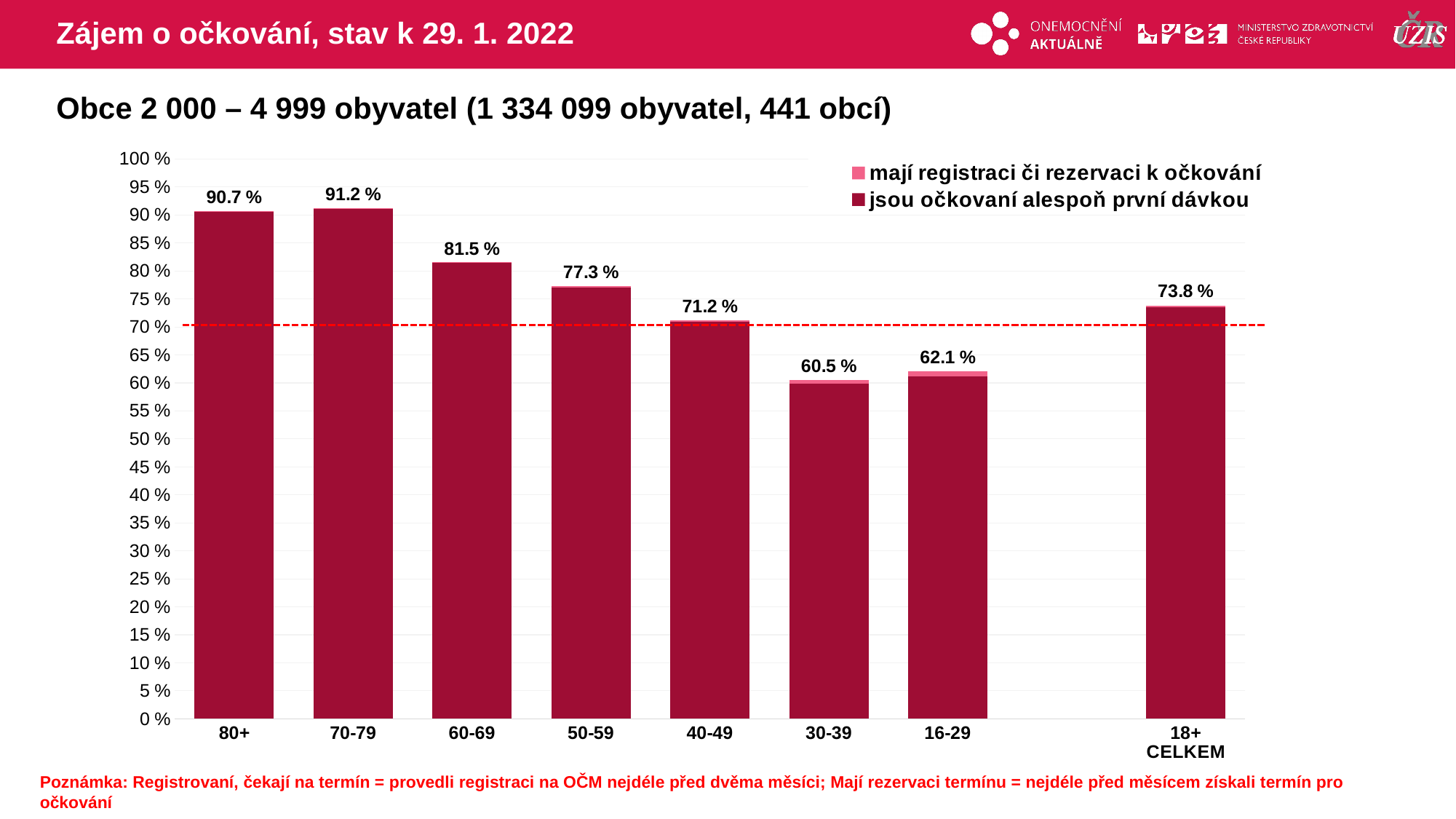

# Zájem o očkování, stav k 29. 1. 2022
Obce 2 000 – 4 999 obyvatel (1 334 099 obyvatel, 441 obcí)

### Chart

| Category | mají registraci či rezervaci k očkování | jsou očkovaní alespoň první dávkou |
|---|---|---|
| 80+ | 90.65313 | 90.5556511 |
| 70-79 | 91.20846 | 91.1058247 |
| 60-69 | 81.52325 | 81.4077115 |
| 50-59 | 77.2727 | 77.0788695 |
| 40-49 | 71.1798 | 70.8815581 |
| 30-39 | 60.47016 | 59.8682955 |
| 16-29 | 62.11278 | 61.2095501 |
|  | None | None |
| 18+ CELKEM | 73.83442 | 73.4814216 |
Poznámka: Registrovaní, čekají na termín = provedli registraci na OČM nejdéle před dvěma měsíci; Mají rezervaci termínu = nejdéle před měsícem získali termín pro očkování